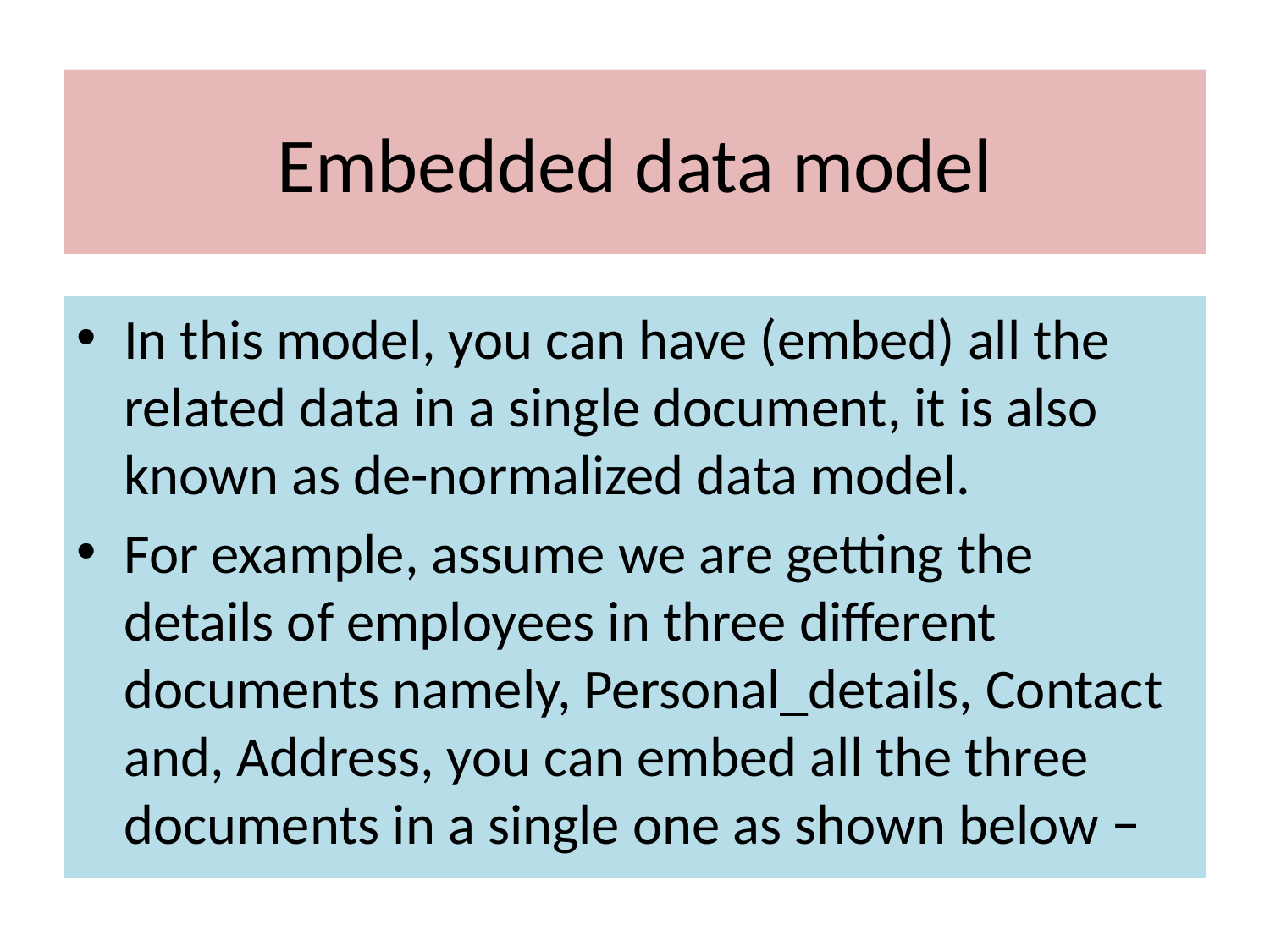

# Embedded data model
In this model, you can have (embed) all the related data in a single document, it is also known as de-normalized data model.
For example, assume we are getting the details of employees in three different documents namely, Personal_details, Contact and, Address, you can embed all the three documents in a single one as shown below −